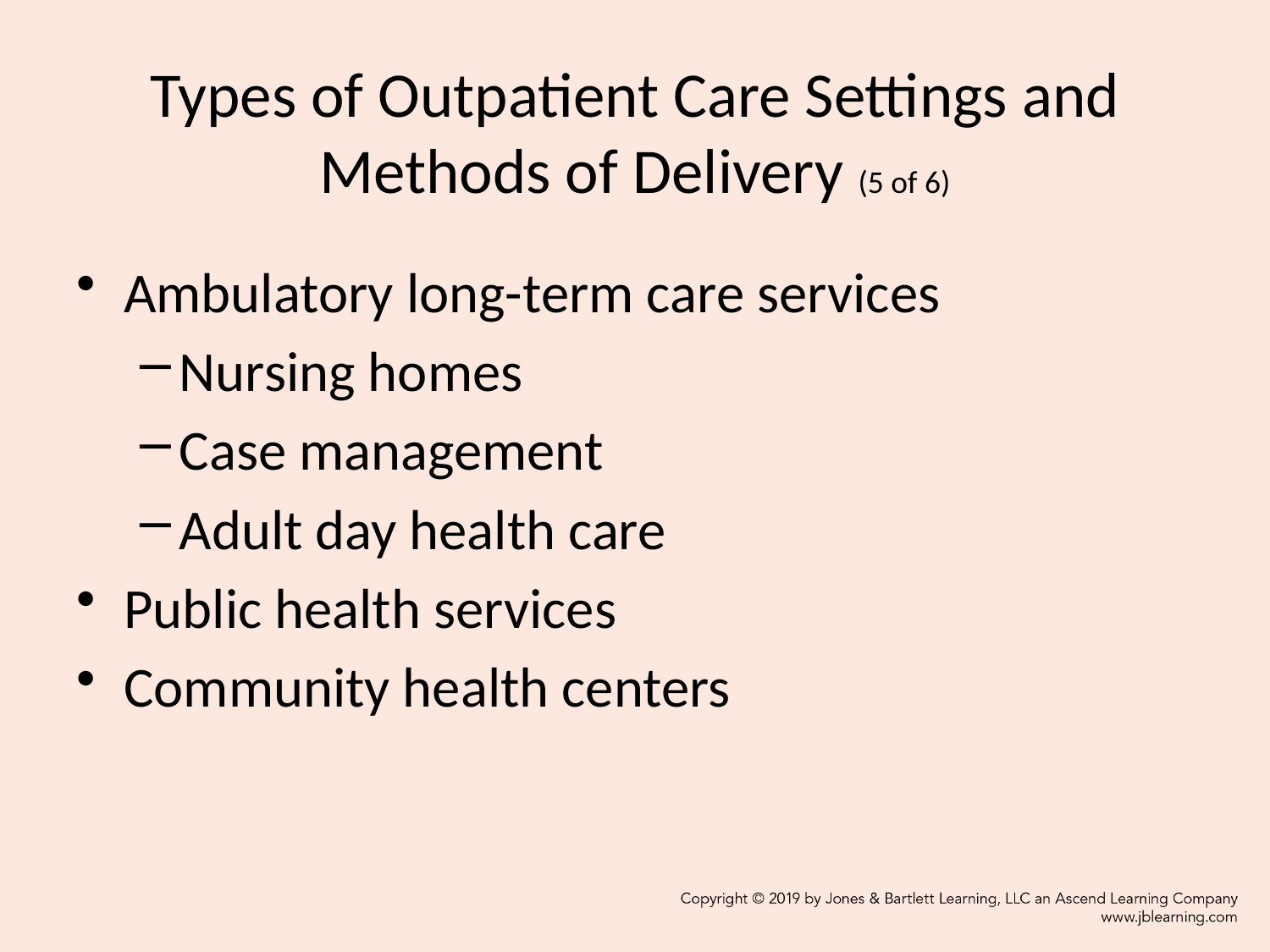

# Types of Outpatient Care Settings and Methods of Delivery (5 of 6)
Ambulatory long-term care services
Nursing homes
Case management
Adult day health care
Public health services
Community health centers